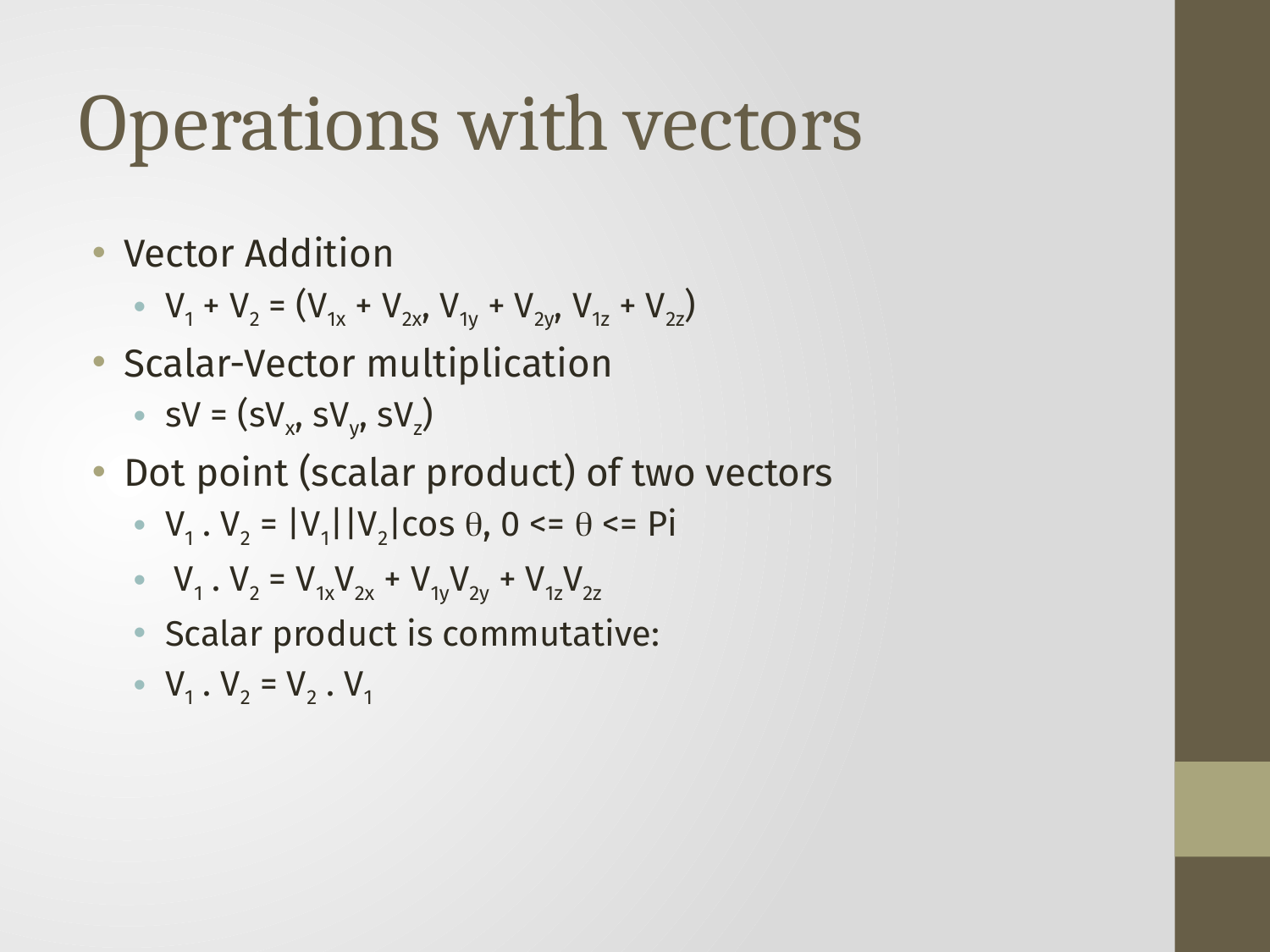

# Operations with vectors
Vector Addition
V1 + V2 = (V1x + V2x, V1y + V2y, V1z + V2z)
Scalar-Vector multiplication
sV = (sVx, sVy, sVz)
Dot point (scalar product) of two vectors
V1 . V2 = |V1||V2|cos θ, 0 <= θ <= Pi
 V1 . V2 = V1xV2x + V1yV2y + V1zV2z
Scalar product is commutative:
V1 . V2 = V2 . V1